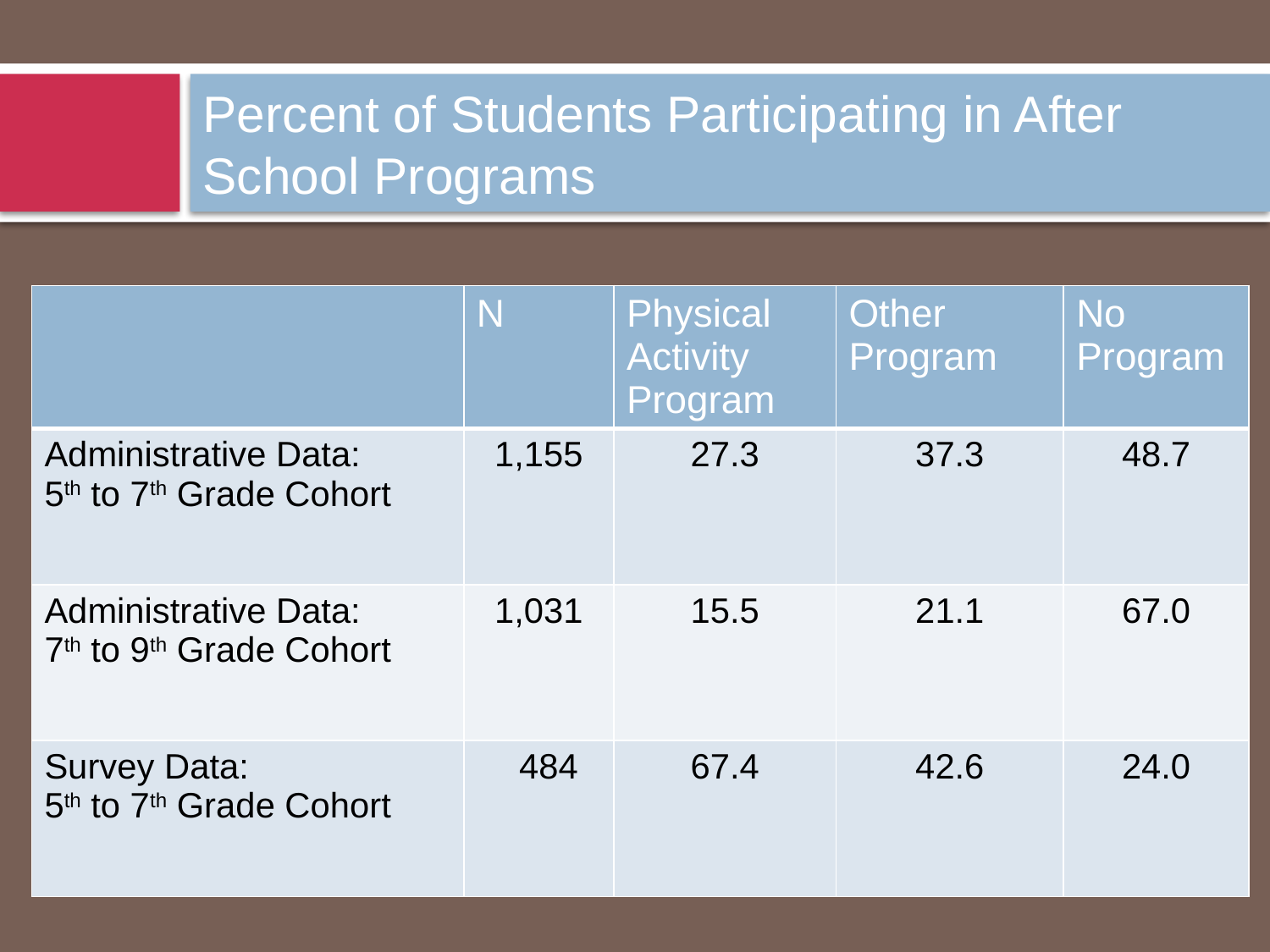

# Percent of Students Participating in After School Programs
|  | N | Physical Activity Program | Other Program | No Program |
| --- | --- | --- | --- | --- |
| Administrative Data: 5th to 7th Grade Cohort | 1,155 | 27.3 | 37.3 | 48.7 |
| Administrative Data: 7th to 9th Grade Cohort | 1,031 | 15.5 | 21.1 | 67.0 |
| Survey Data: 5th to 7th Grade Cohort | 484 | 67.4 | 42.6 | 24.0 |